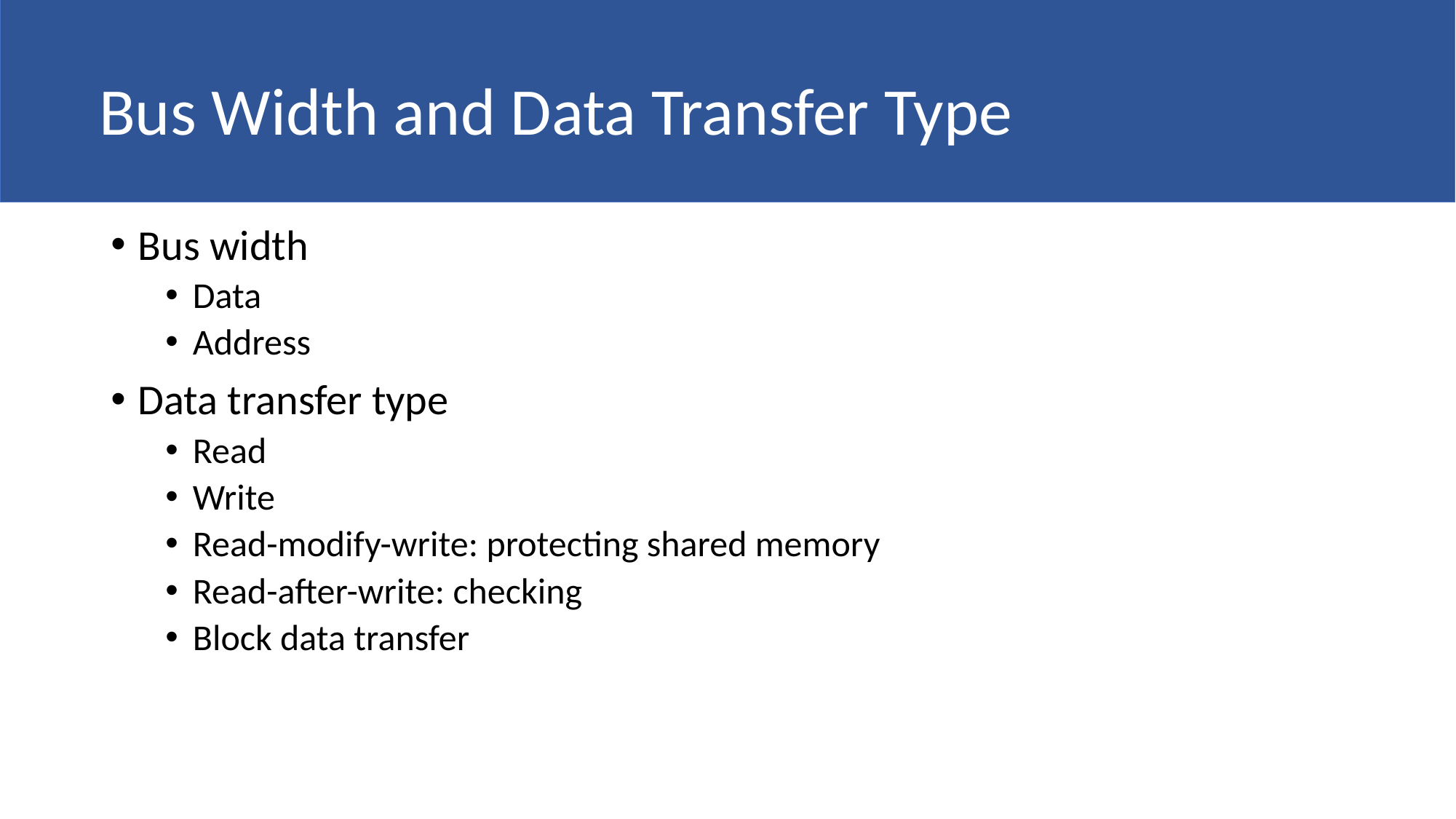

# Bus Width and Data Transfer Type
Bus width
Data
Address
Data transfer type
Read
Write
Read-modify-write: protecting shared memory
Read-after-write: checking
Block data transfer